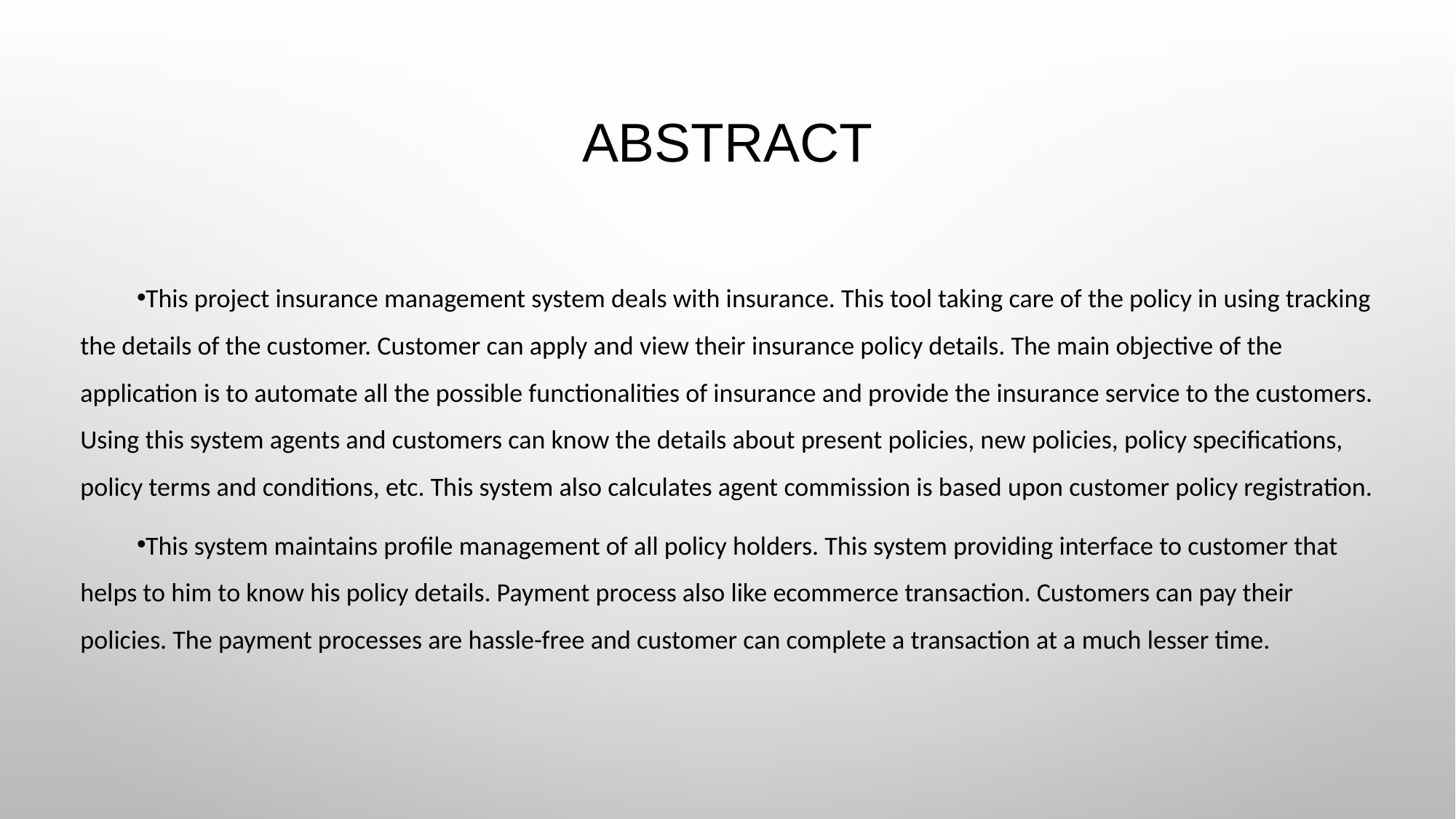

# ABSTRACT
This project insurance management system deals with insurance. This tool taking care of the policy in using tracking the details of the customer. Customer can apply and view their insurance policy details. The main objective of the application is to automate all the possible functionalities of insurance and provide the insurance service to the customers. Using this system agents and customers can know the details about present policies, new policies, policy specifications, policy terms and conditions, etc. This system also calculates agent commission is based upon customer policy registration.
This system maintains profile management of all policy holders. This system providing interface to customer that helps to him to know his policy details. Payment process also like ecommerce transaction. Customers can pay their policies. The payment processes are hassle-free and customer can complete a transaction at a much lesser time.